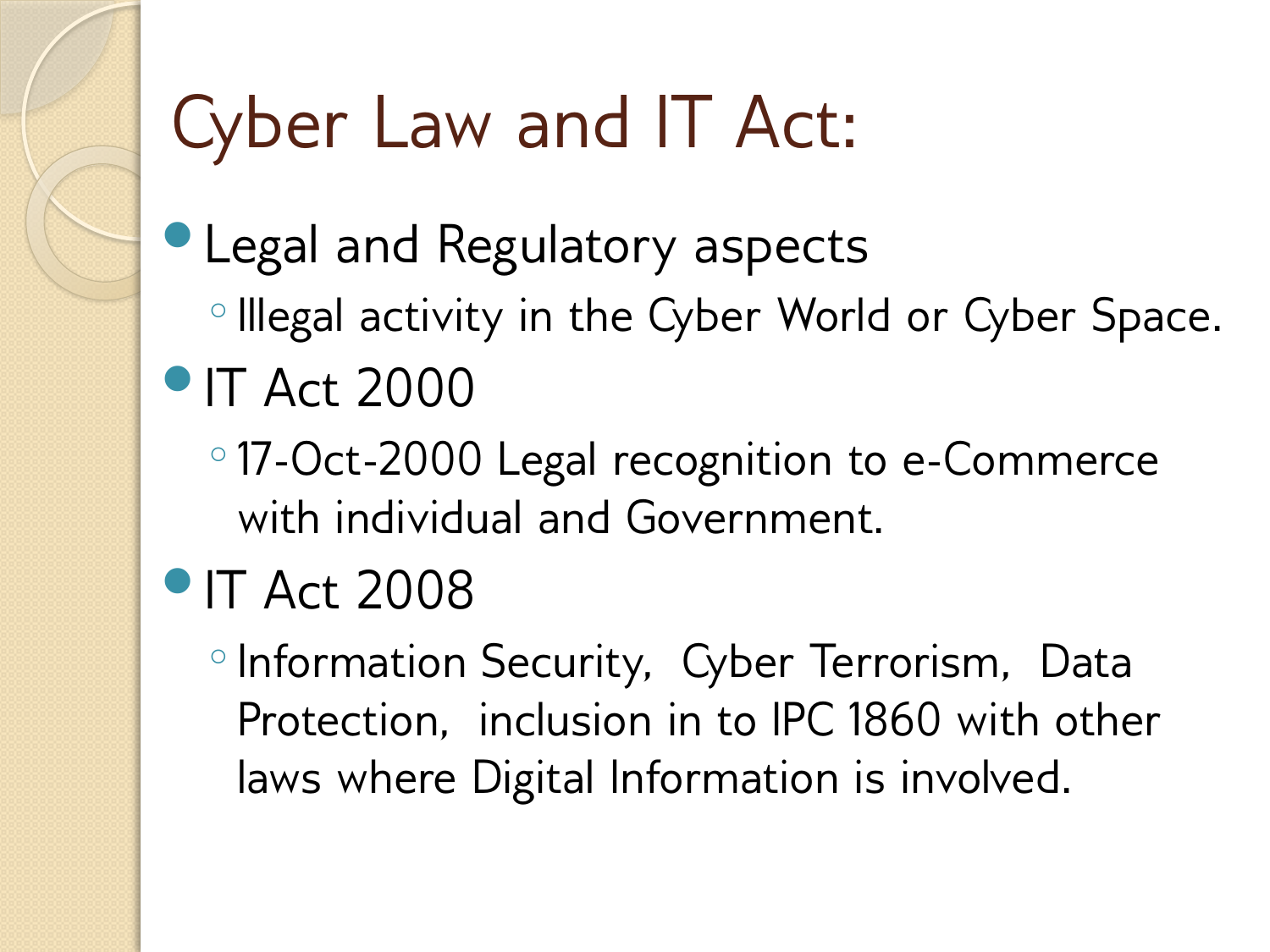

# Cyber Law and IT Act:
Legal and Regulatory aspects
Illegal activity in the Cyber World or Cyber Space.
IT Act 2000
17-Oct-2000 Legal recognition to e-Commerce with individual and Government.
IT Act 2008
Information Security,  Cyber Terrorism,  Data Protection,  inclusion in to IPC 1860 with other laws where Digital Information is involved.